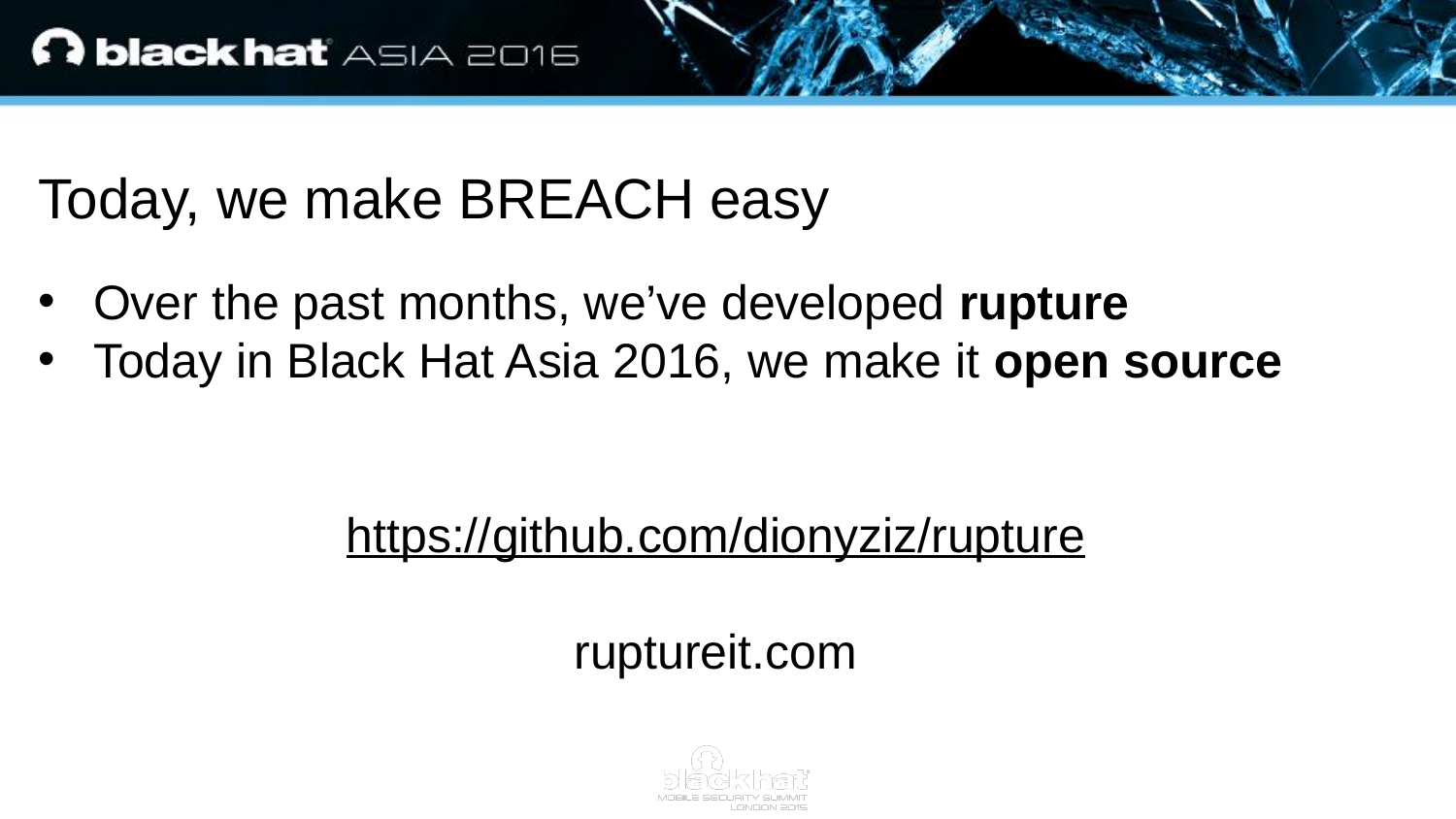

Today, we make BREACH easy
Over the past months, we’ve developed rupture
Today in Black Hat Asia 2016, we make it open source

https://github.com/dionyziz/rupture

ruptureit.com